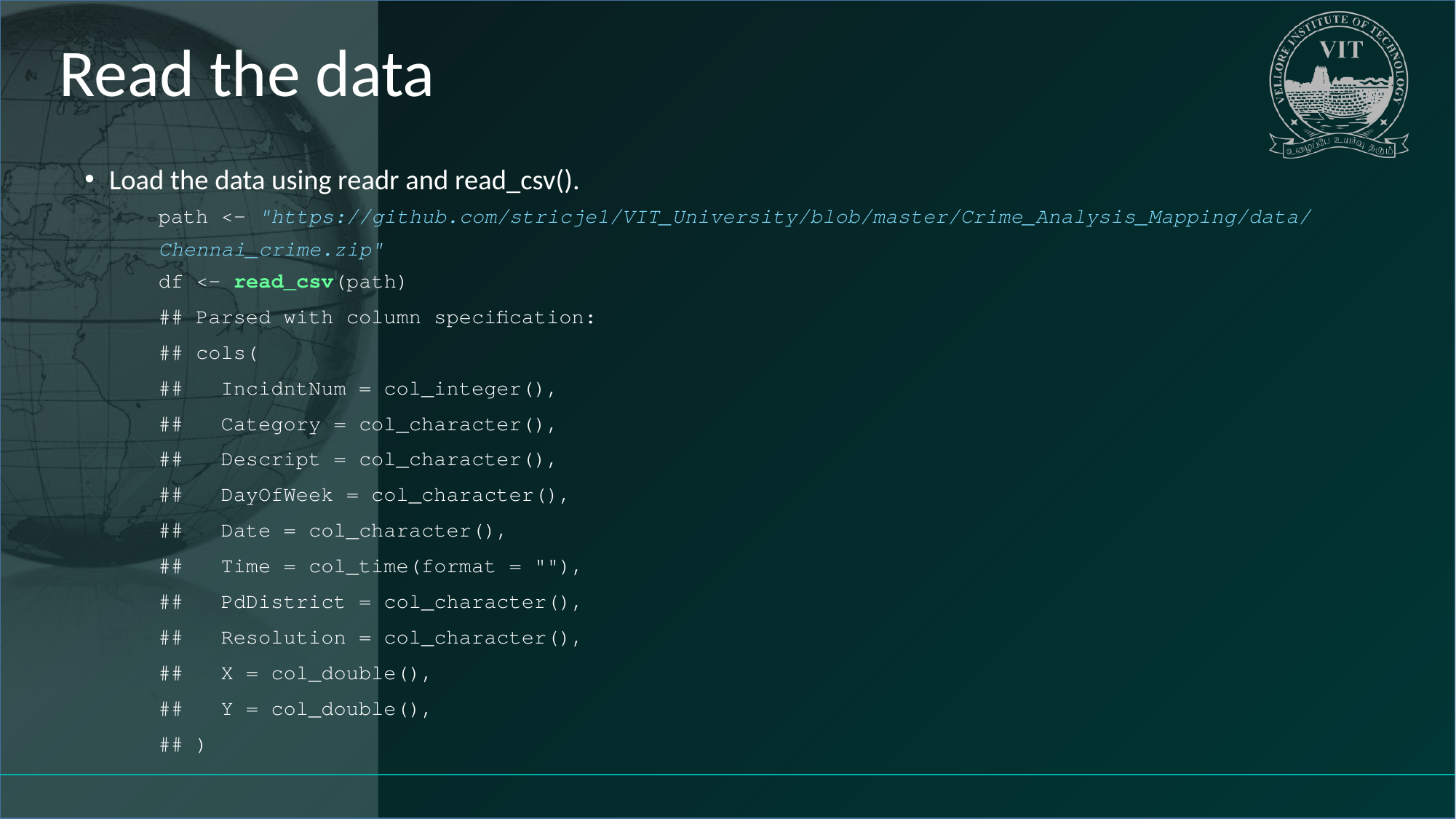

# Read the data
Load the data using readr and read_csv().
path <- "https://github.com/stricje1/VIT_University/blob/master/Crime_Analysis_Mapping/data/Chennai_crime.zip"
df <- read_csv(path)
## Parsed with column specification:
## cols(
##   IncidntNum = col_integer(),
##   Category = col_character(),
##   Descript = col_character(),
##   DayOfWeek = col_character(),
##   Date = col_character(),
##   Time = col_time(format = ""),
##   PdDistrict = col_character(),
##   Resolution = col_character(),
##   X = col_double(),
##   Y = col_double(),
## )